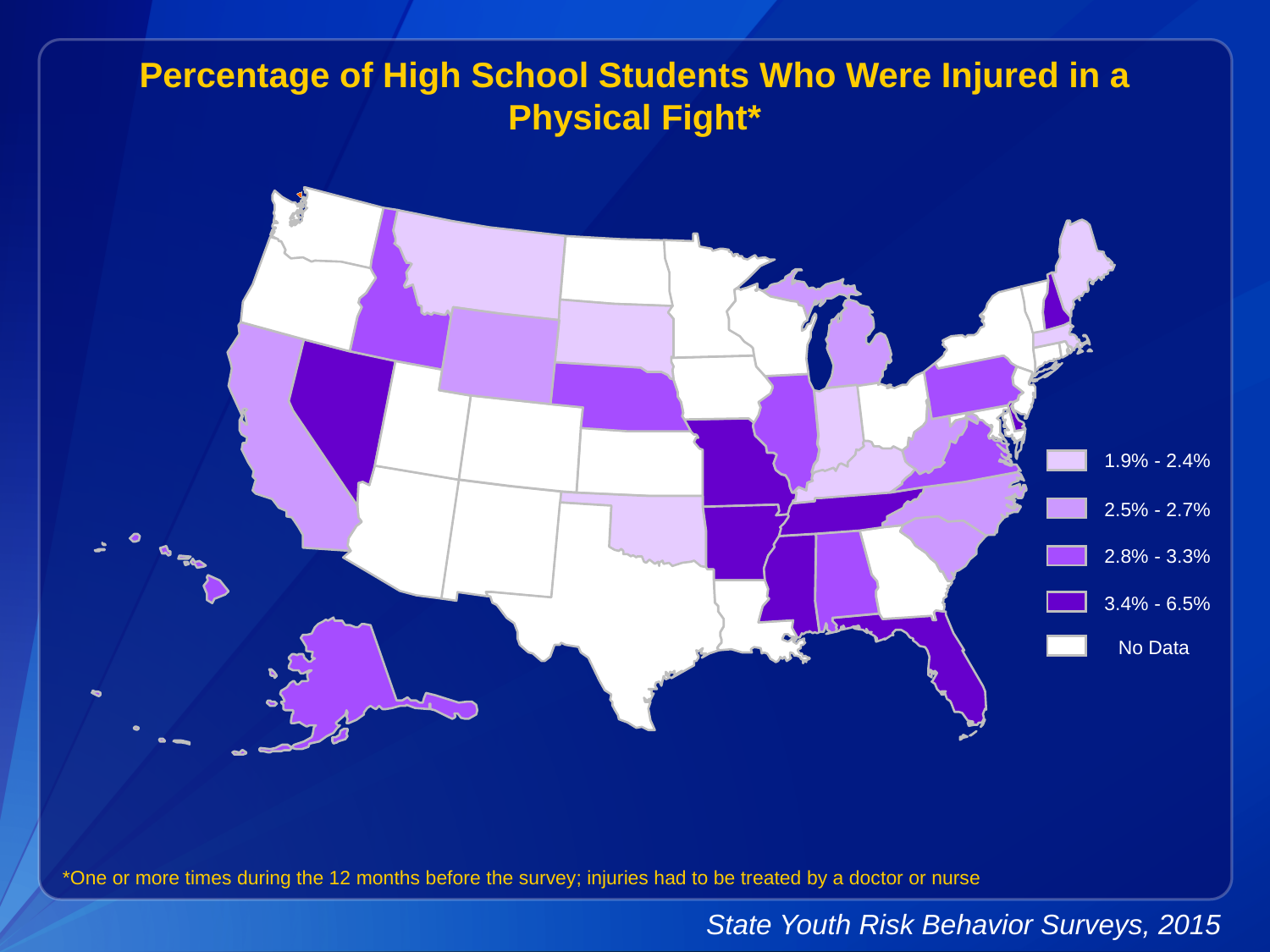

Percentage of High School Students Who Were Injured in a Physical Fight*

1.9% - 2.4%

2.5% - 2.7%

2.8% - 3.3%

3.4% - 6.5%

No Data

*One or more times during the 12 months before the survey; injuries had to be treated by a doctor or nurse
State Youth Risk Behavior Surveys, 2015